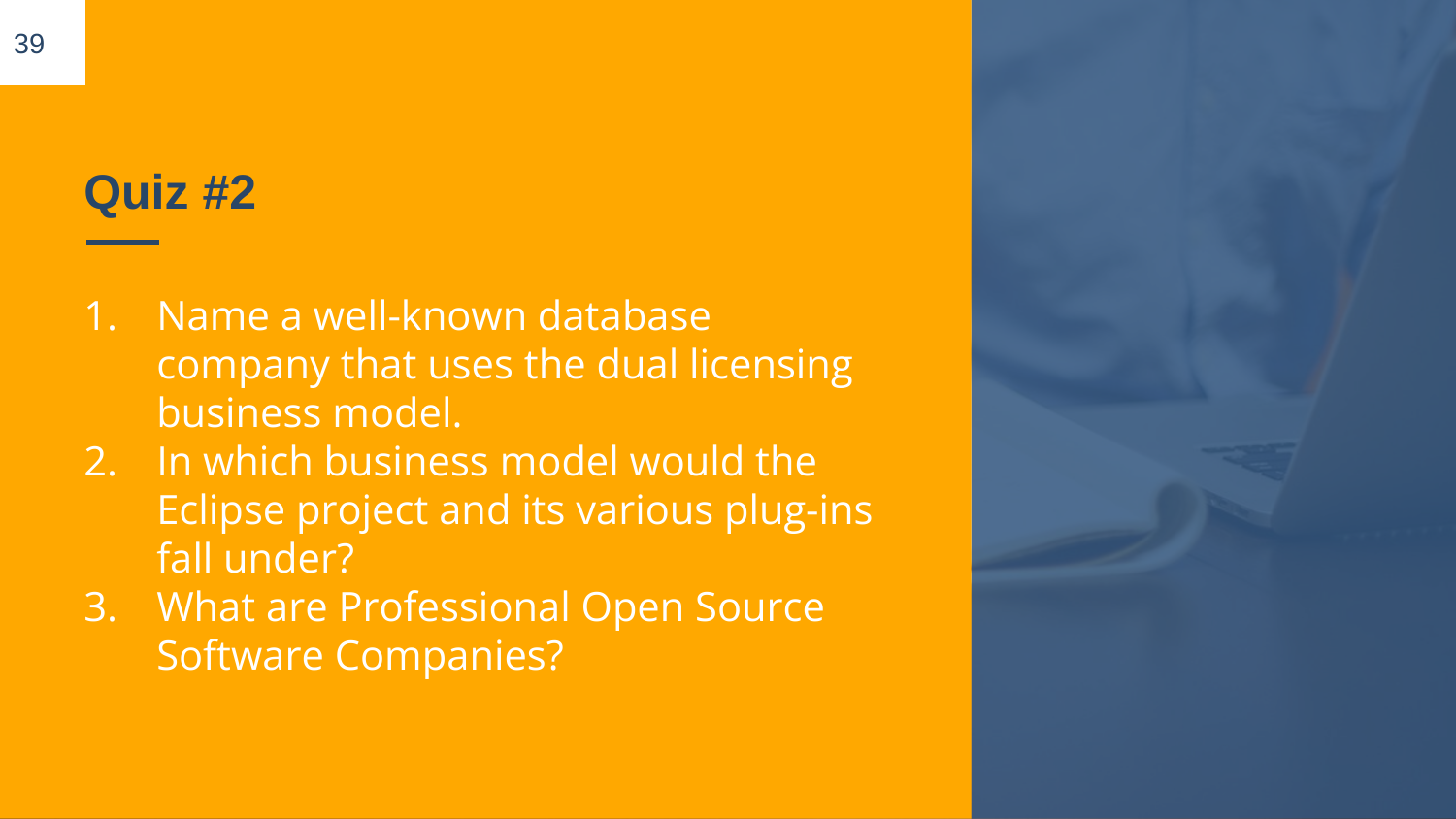

39
# Quiz #2
Name a well-known database company that uses the dual licensing business model.
In which business model would the Eclipse project and its various plug-ins fall under?
What are Professional Open Source Software Companies?